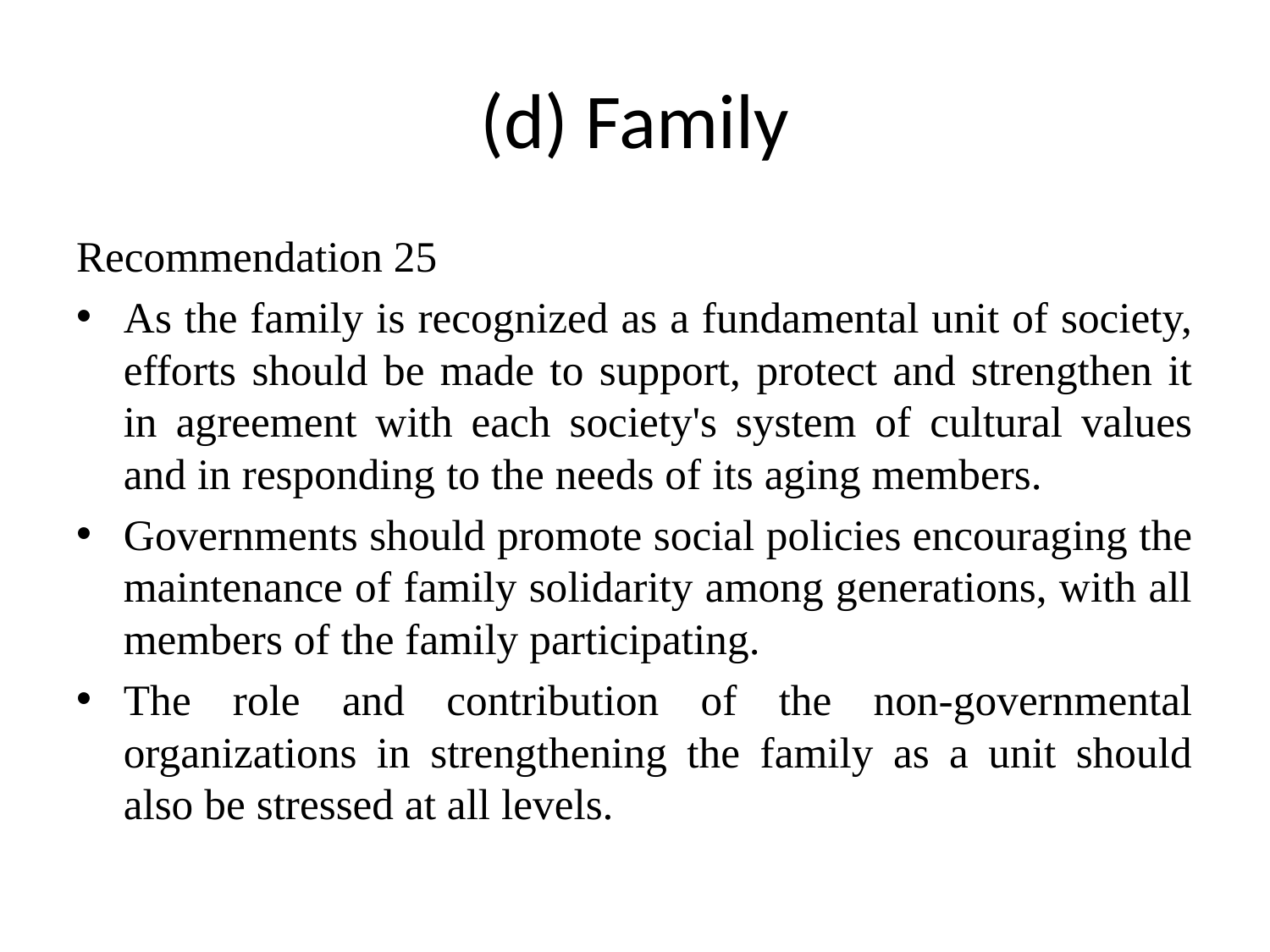

# (d) Family
Recommendation 25
As the family is recognized as a fundamental unit of society, efforts should be made to support, protect and strengthen it in agreement with each society's system of cultural values and in responding to the needs of its aging members.
Governments should promote social policies encouraging the maintenance of family solidarity among generations, with all members of the family participating.
The role and contribution of the non-governmental organizations in strengthening the family as a unit should also be stressed at all levels.